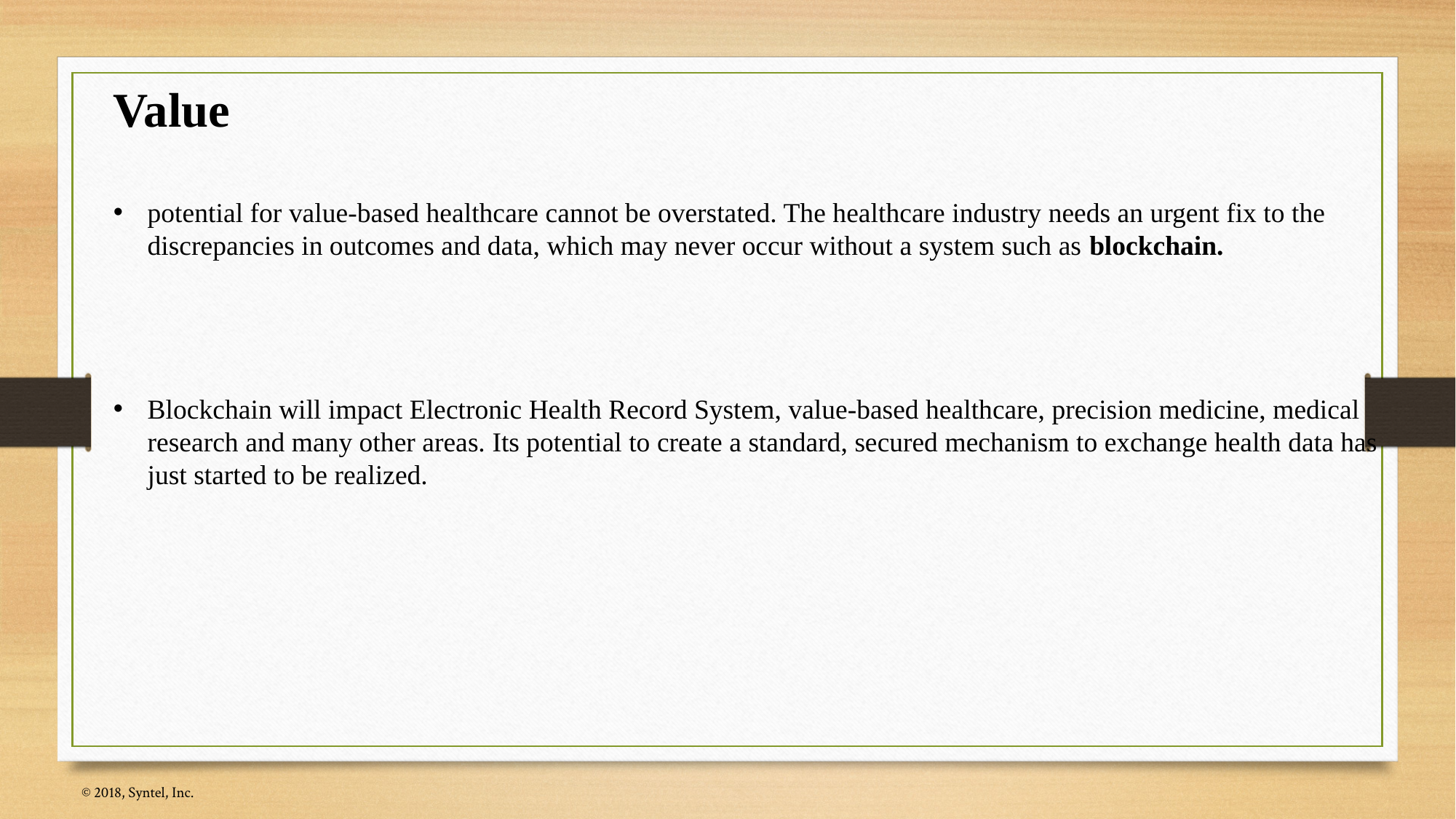

Value

potential for value-based healthcare cannot be overstated. The healthcare industry needs an urgent fix to the discrepancies in outcomes and data, which may never occur without a system such as blockchain.

Blockchain will impact Electronic Health Record System, value-based healthcare, precision medicine, medical research and many other areas. Its potential to create a standard, secured mechanism to exchange health data has just started to be realized.
© 2018, Syntel, Inc.